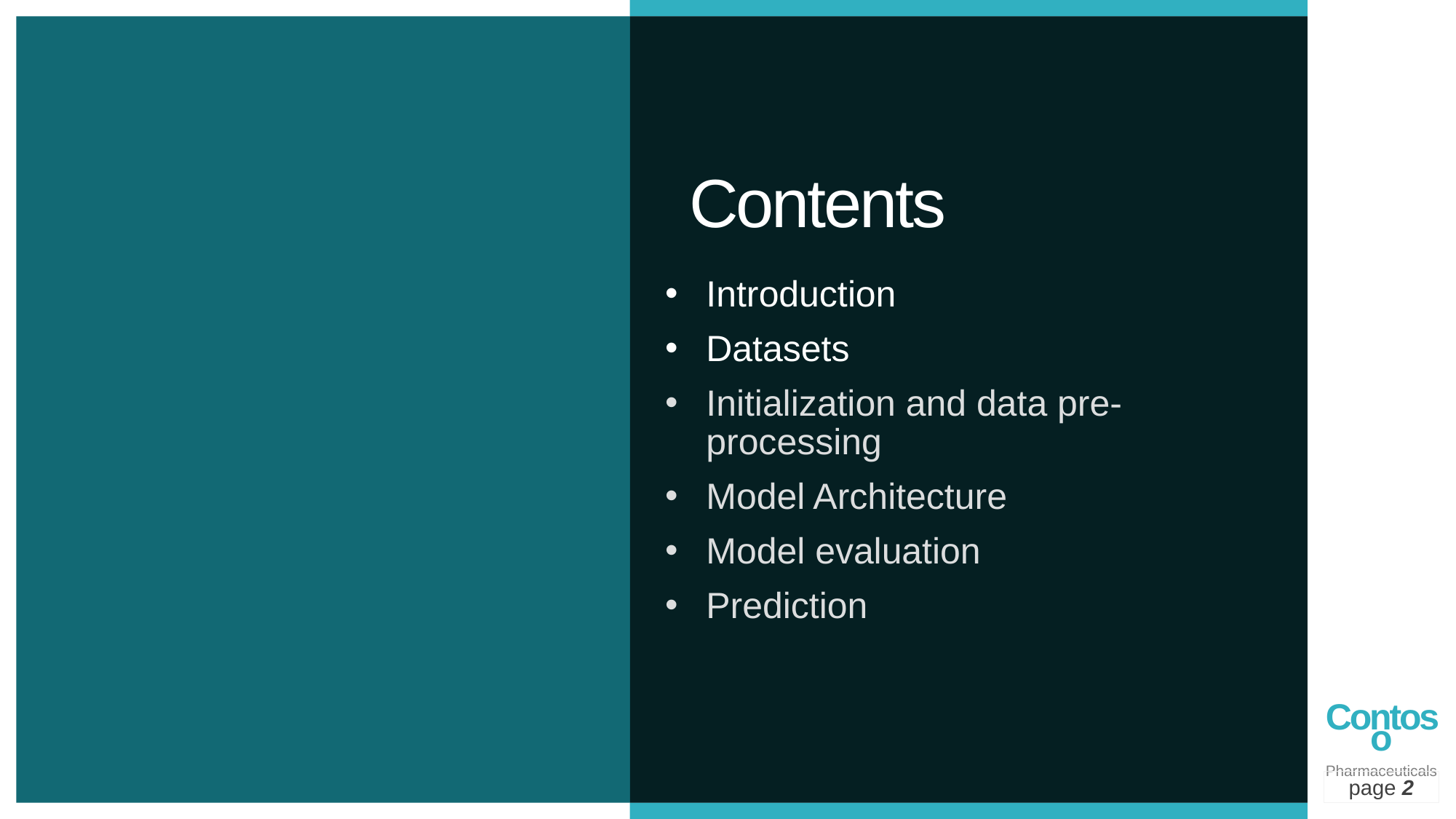

# Contents
Introduction
Datasets
Initialization and data pre-processing
Model Architecture
Model evaluation
Prediction

page 2